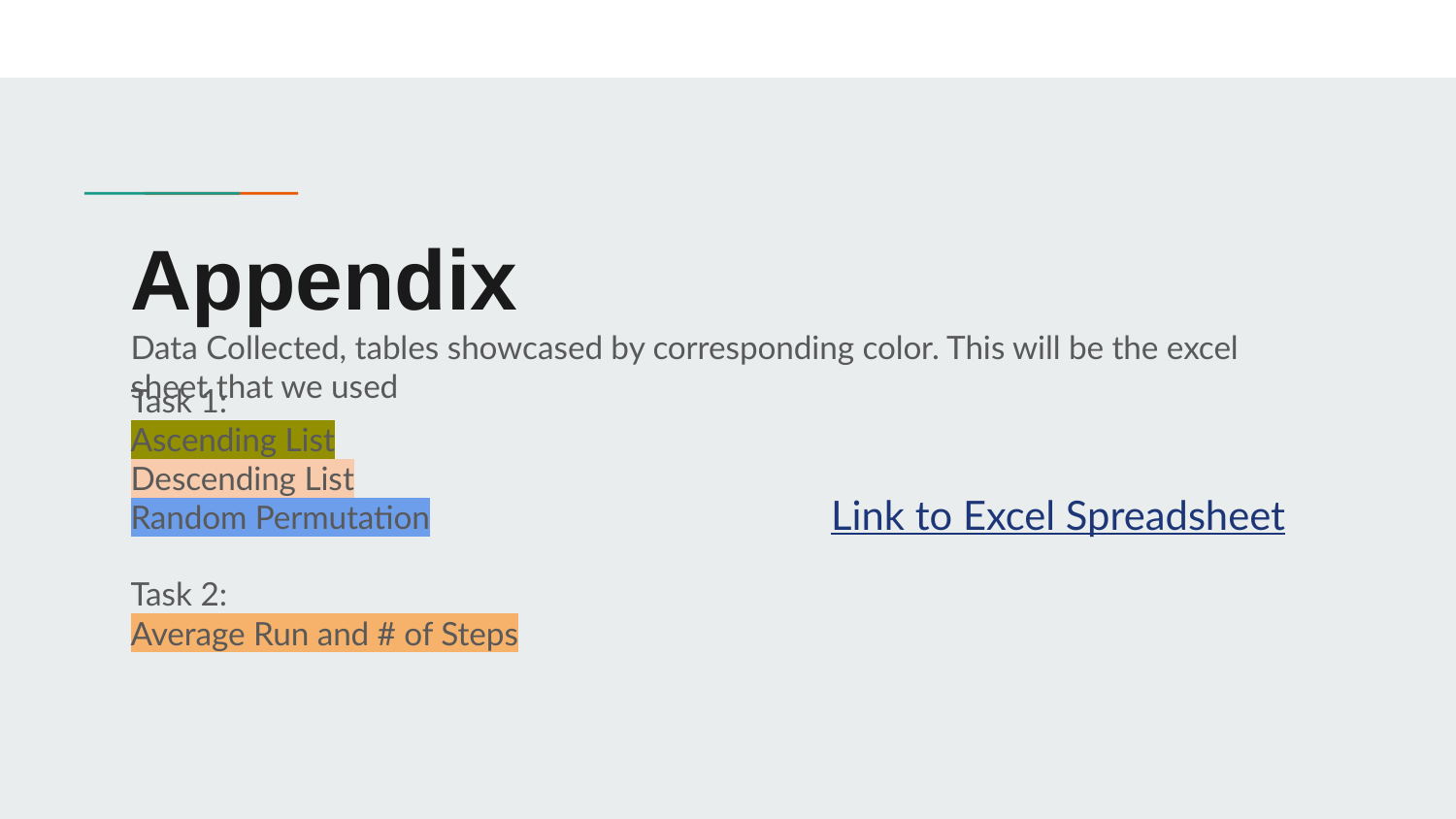

# Appendix
Data Collected, tables showcased by corresponding color. This will be the excel sheet that we used

Task 1:
Ascending List
Descending List
Random Permutation

Task 2:
Average Run and # of Steps

Link to Excel Spreadsheet